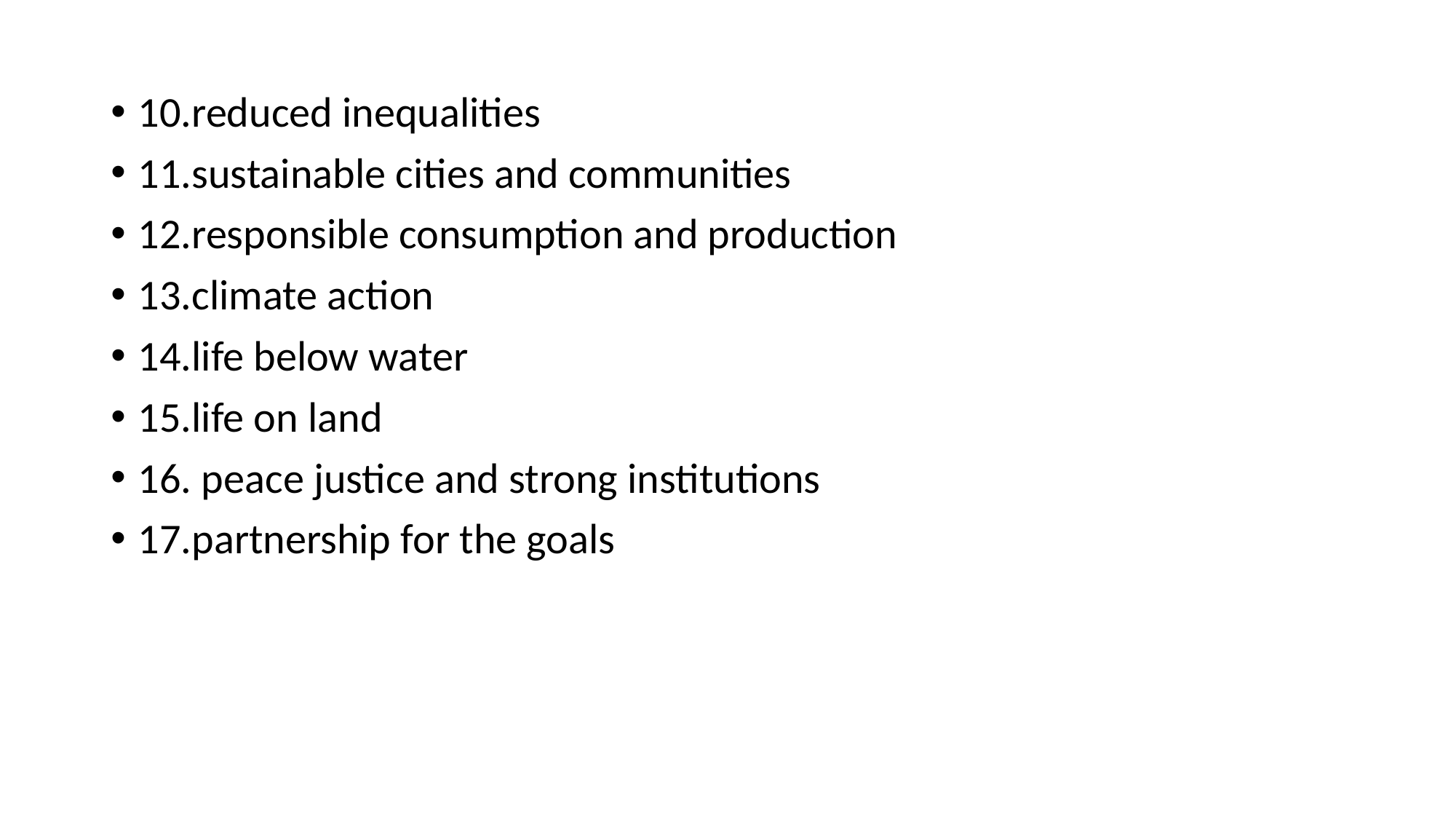

10.reduced inequalities
11.sustainable cities and communities
12.responsible consumption and production
13.climate action
14.life below water
15.life on land
16. peace justice and strong institutions
17.partnership for the goals